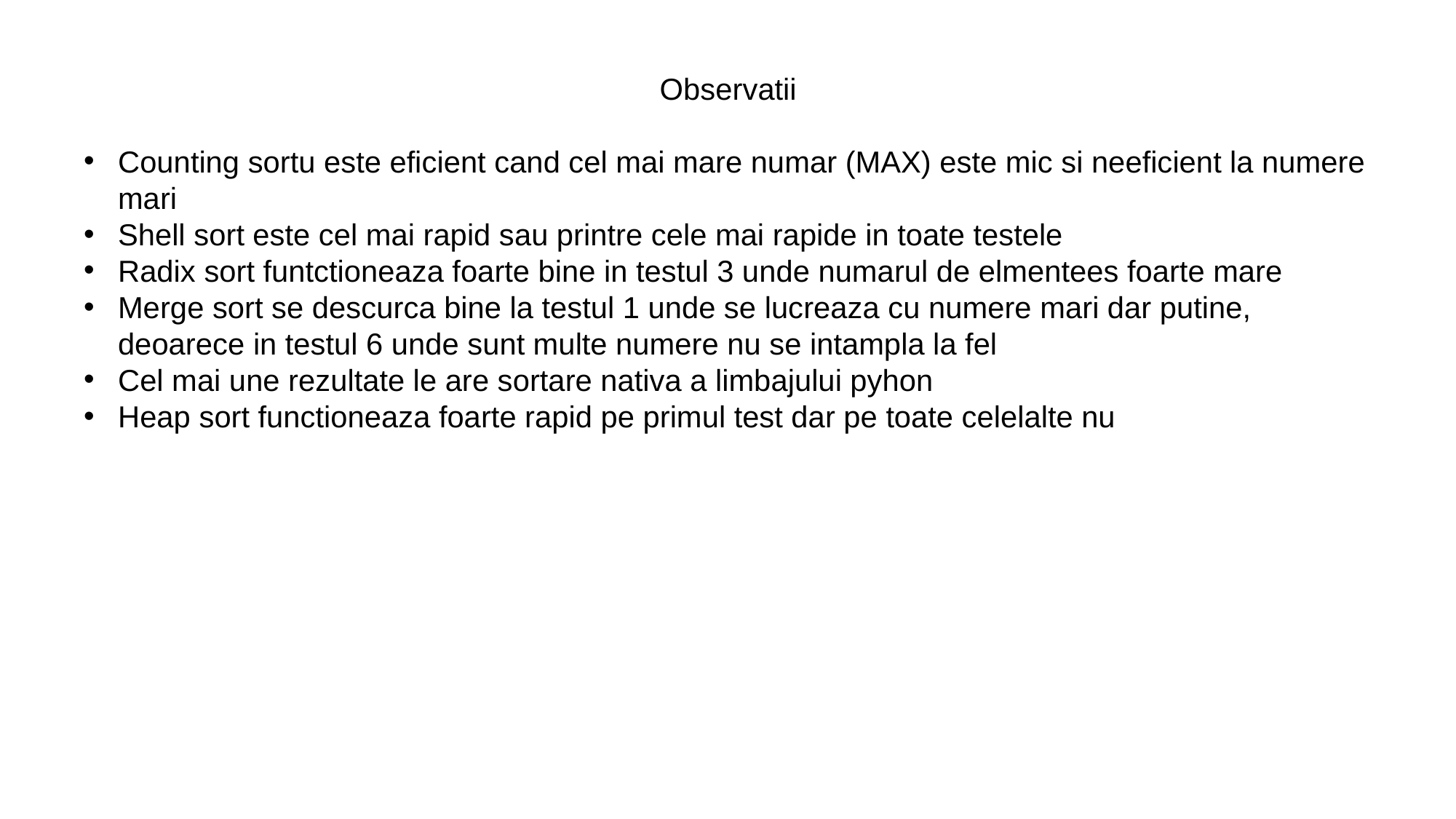

Observatii

Counting sortu este eficient cand cel mai mare numar (MAX) este mic si neeficient la numere mari
Shell sort este cel mai rapid sau printre cele mai rapide in toate testele
Radix sort funtctioneaza foarte bine in testul 3 unde numarul de elmentees foarte mare
Merge sort se descurca bine la testul 1 unde se lucreaza cu numere mari dar putine, deoarece in testul 6 unde sunt multe numere nu se intampla la fel
Cel mai une rezultate le are sortare nativa a limbajului pyhon
Heap sort functioneaza foarte rapid pe primul test dar pe toate celelalte nu